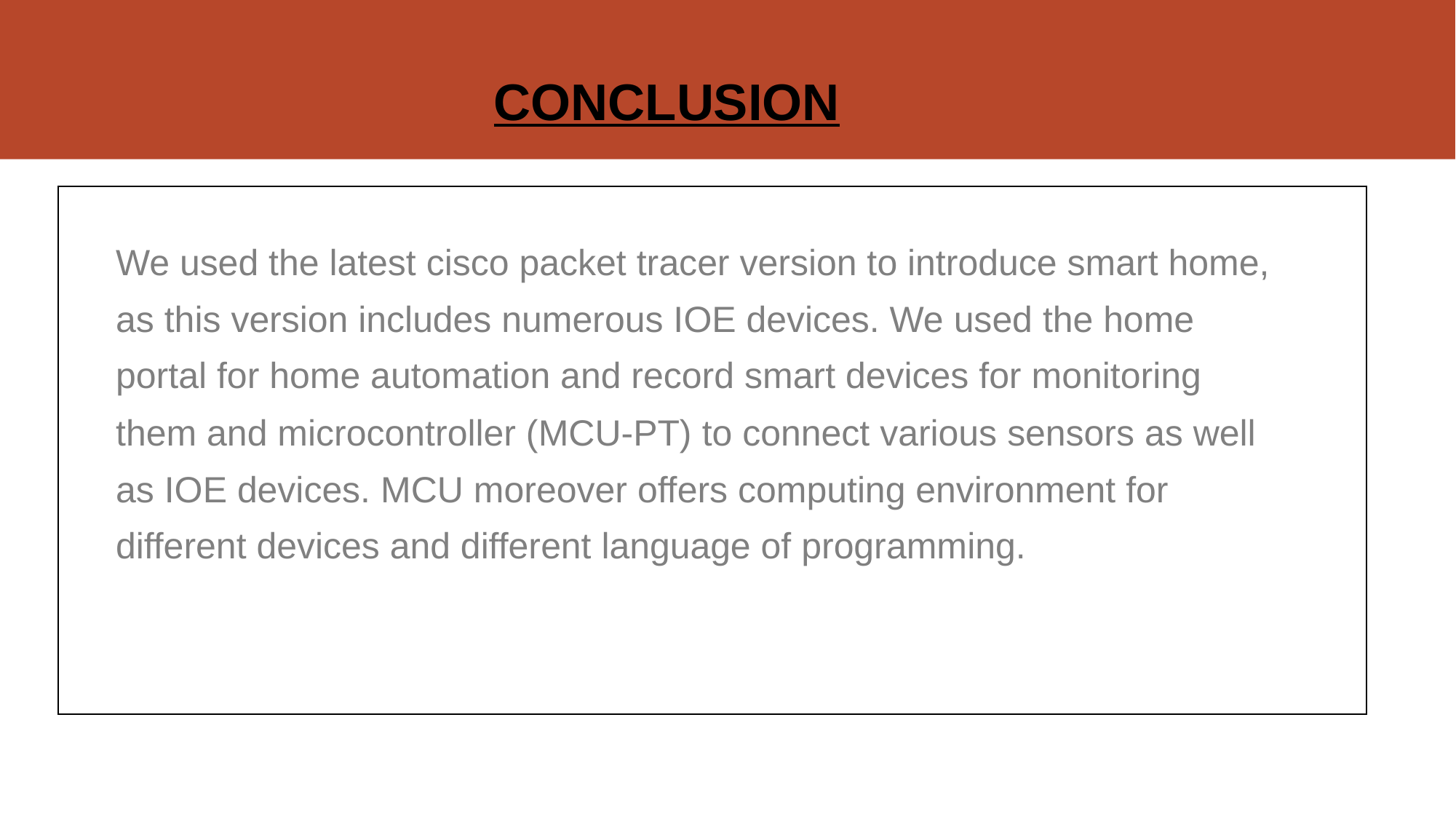

# CONCLUSION

We used the latest cisco packet tracer version to introduce smart home, as this version includes numerous IOE devices. We used the home portal for home automation and record smart devices for monitoring them and microcontroller (MCU-PT) to connect various sensors as well as IOE devices. MCU moreover offers computing environment for different devices and different language of programming.